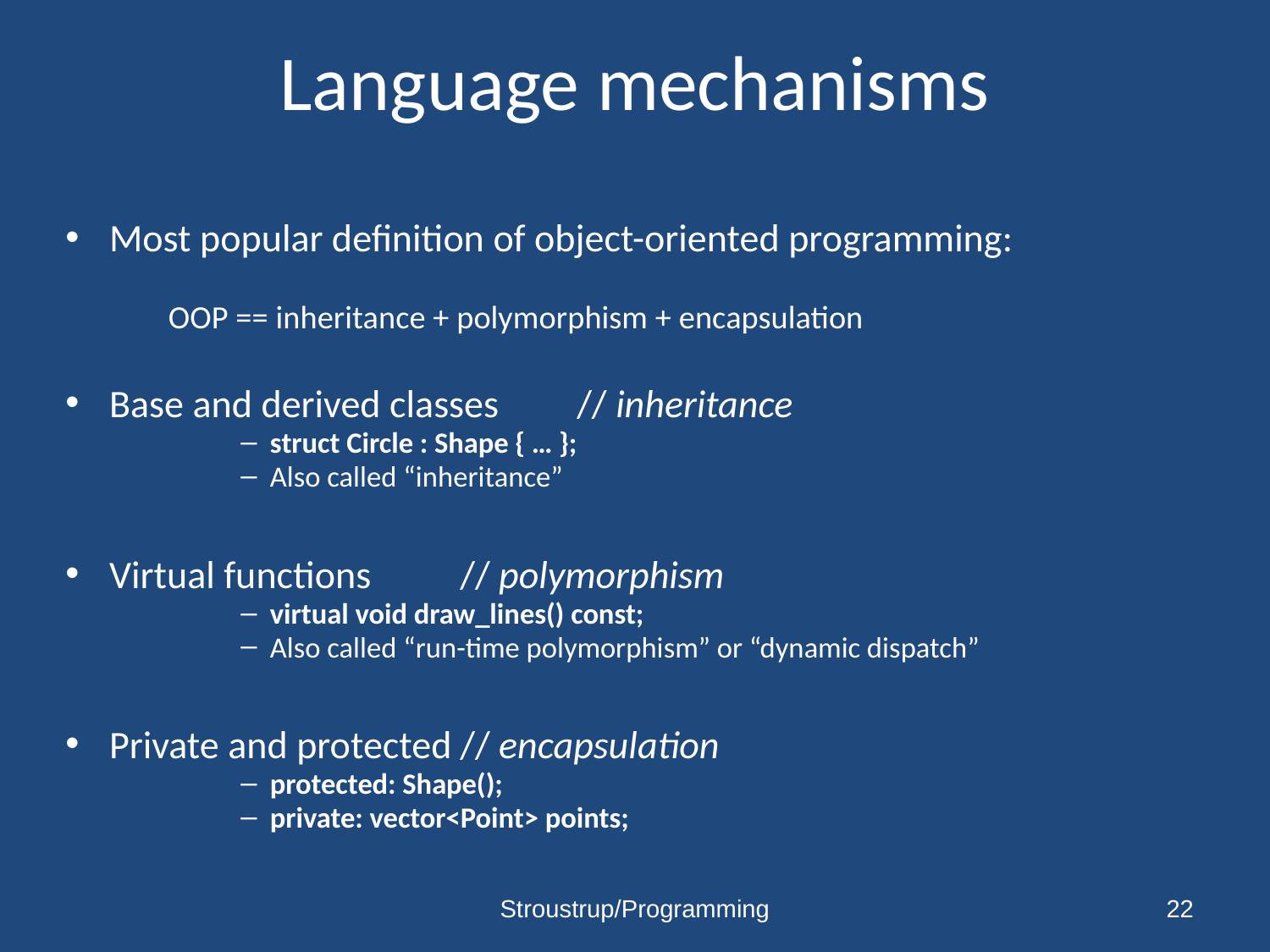

# Language mechanisms

Most popular definition of object-oriented programming:

      OOP == inheritance + polymorphism + encapsulation

Base and derived classes			// inheritance
struct Circle : Shape { … };
Also called “inheritance”

Virtual functions				// polymorphism
virtual void draw_lines() const;
Also called “run-time polymorphism” or “dynamic dispatch”

Private and protected			// encapsulation
protected: Shape();
private: vector<Point> points;

Stroustrup/Programming
22